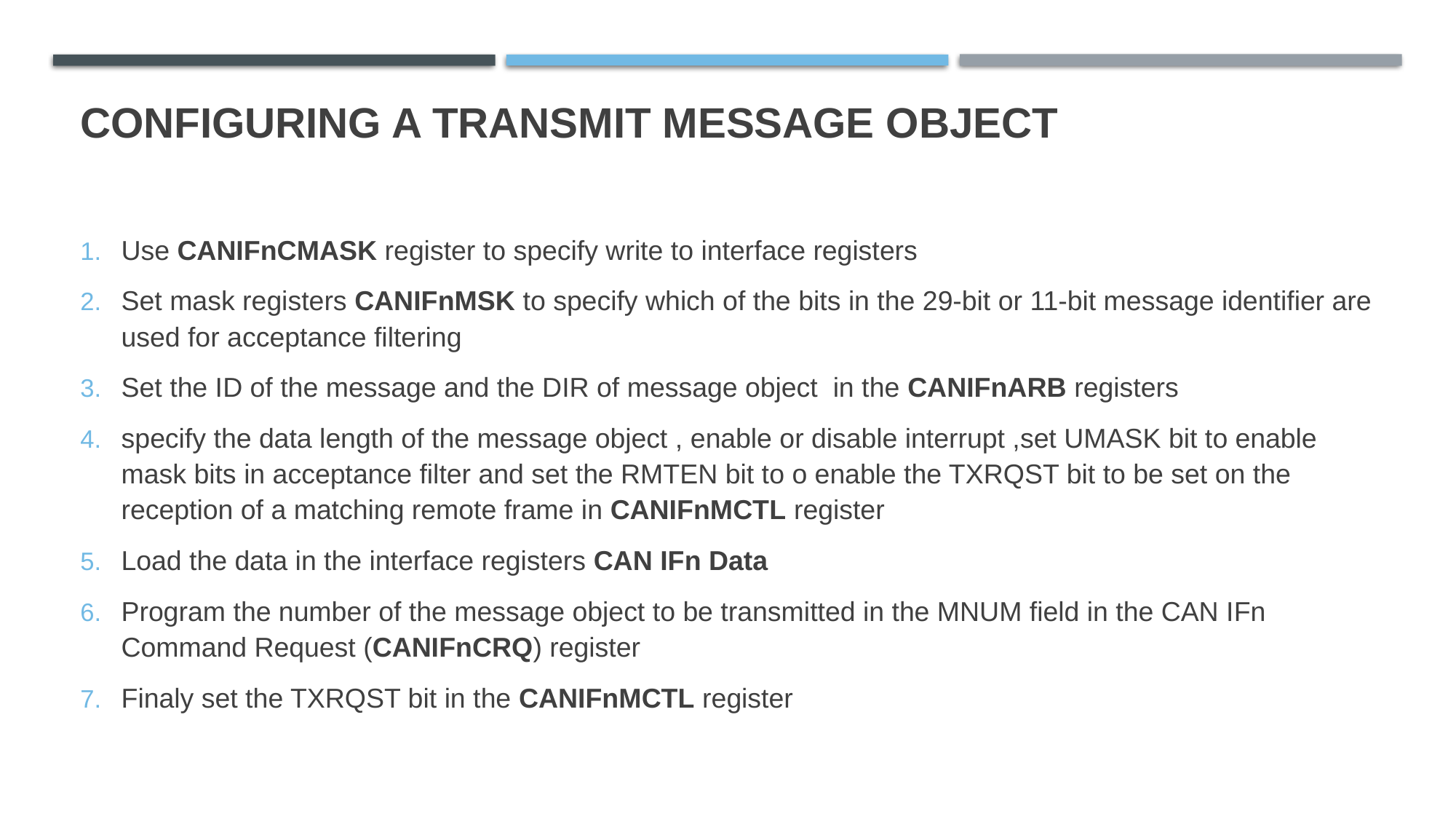

# Configuring a Transmit Message Object
Use CANIFnCMASK register to specify write to interface registers
Set mask registers CANIFnMSK to specify which of the bits in the 29-bit or 11-bit message identifier are used for acceptance filtering
Set the ID of the message and the DIR of message object  in the CANIFnARB registers
specify the data length of the message object , enable or disable interrupt ,set UMASK bit to enable mask bits in acceptance filter and set the RMTEN bit to o enable the TXRQST bit to be set on the reception of a matching remote frame in CANIFnMCTL register
Load the data in the interface registers CAN IFn Data
Program the number of the message object to be transmitted in the MNUM field in the CAN IFn Command Request (CANIFnCRQ) register
Finaly set the TXRQST bit in the CANIFnMCTL register